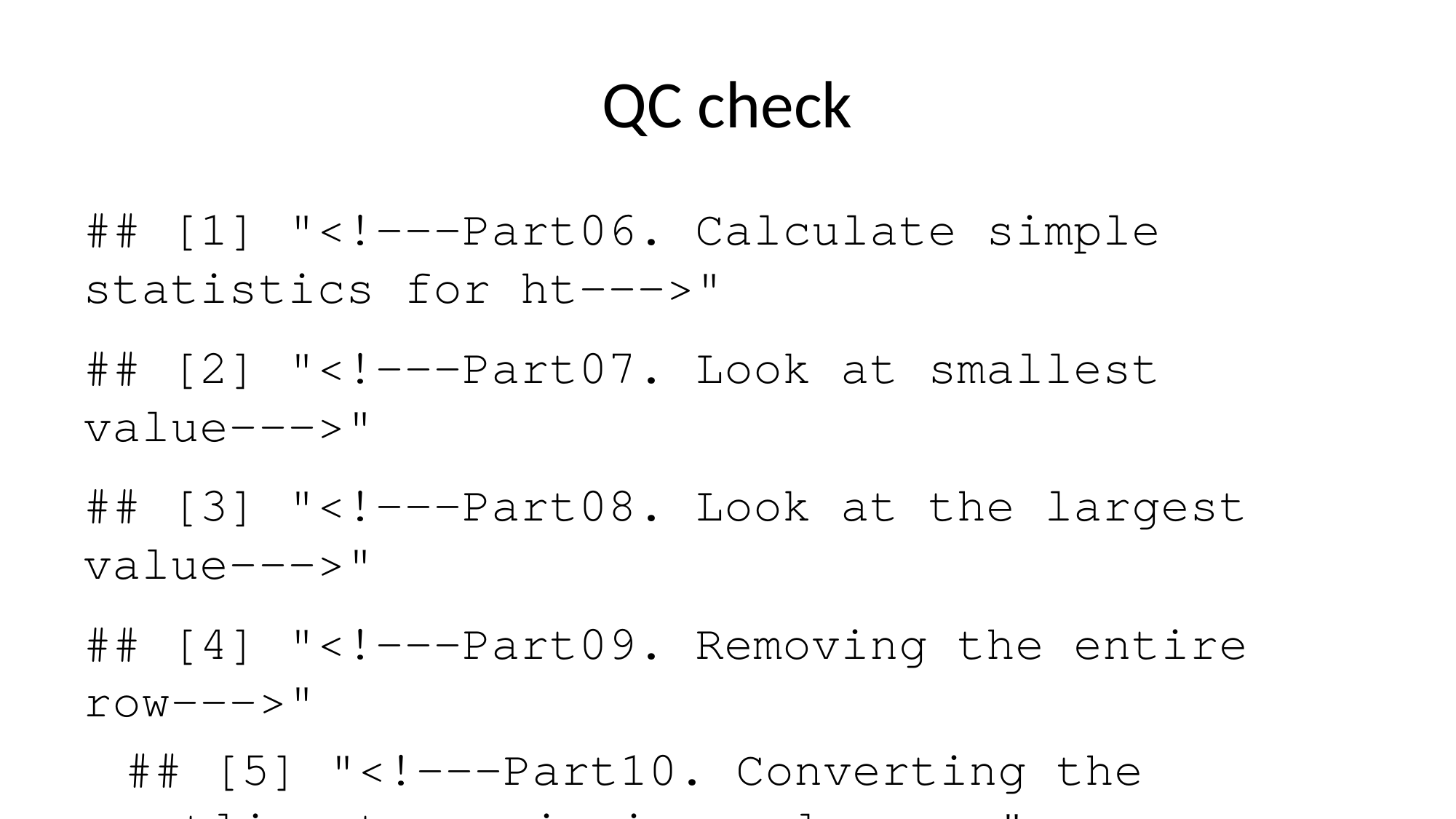

# QC check
## [1] "<!---Part06. Calculate simple statistics for ht--->"
## [2] "<!---Part07. Look at smallest value--->"
## [3] "<!---Part08. Look at the largest value--->"
## [4] "<!---Part09. Removing the entire row--->"
## [5] "<!---Part10. Converting the outlier to a missing value--->"